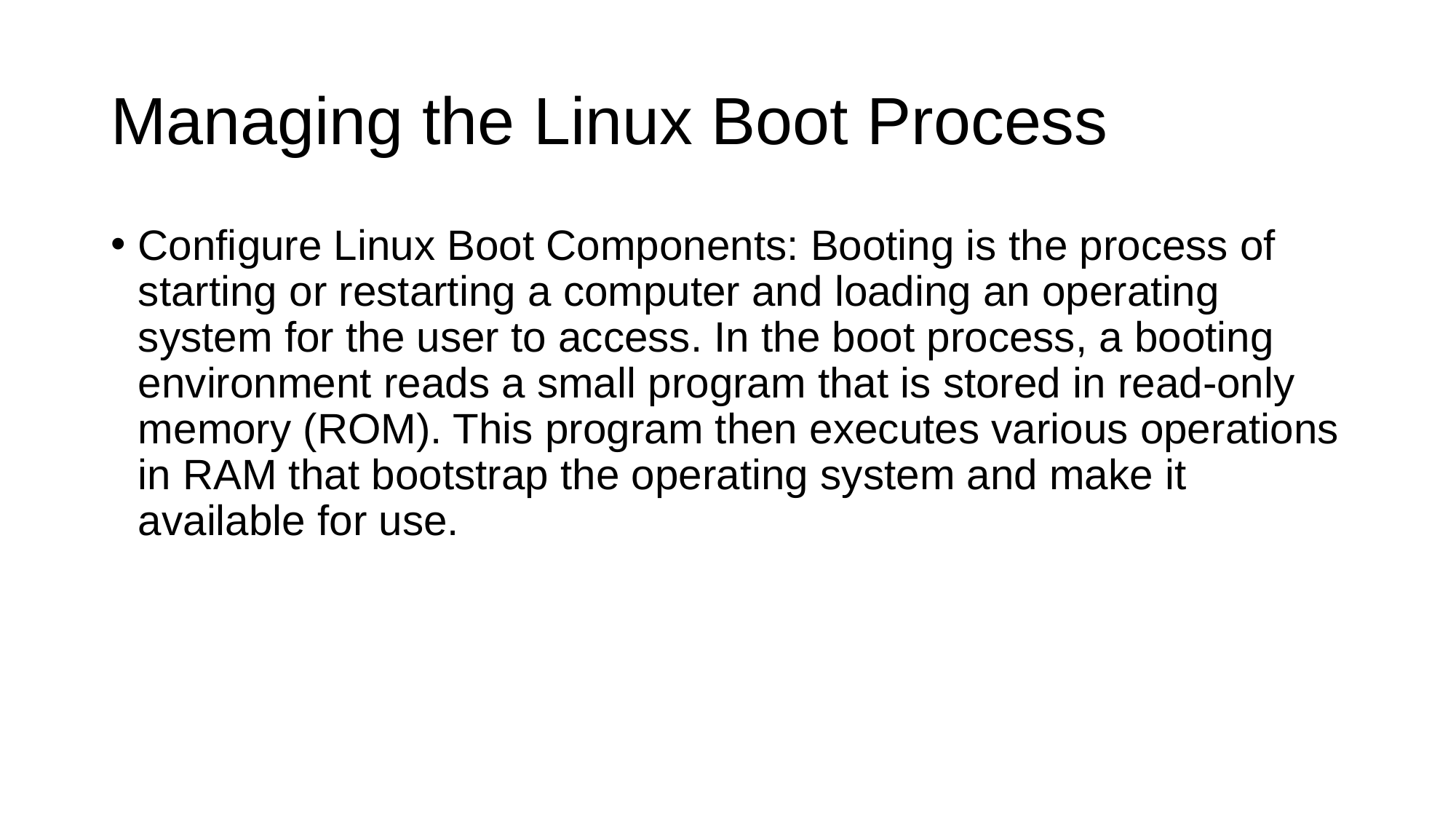

# Managing the Linux Boot Process
Configure Linux Boot Components: Booting is the process of starting or restarting a computer and loading an operating
system for the user to access. In the boot process, a booting environment reads a small program that is stored in read-only memory (ROM). This program then executes various operations in RAM that bootstrap the operating system and make it available for use.